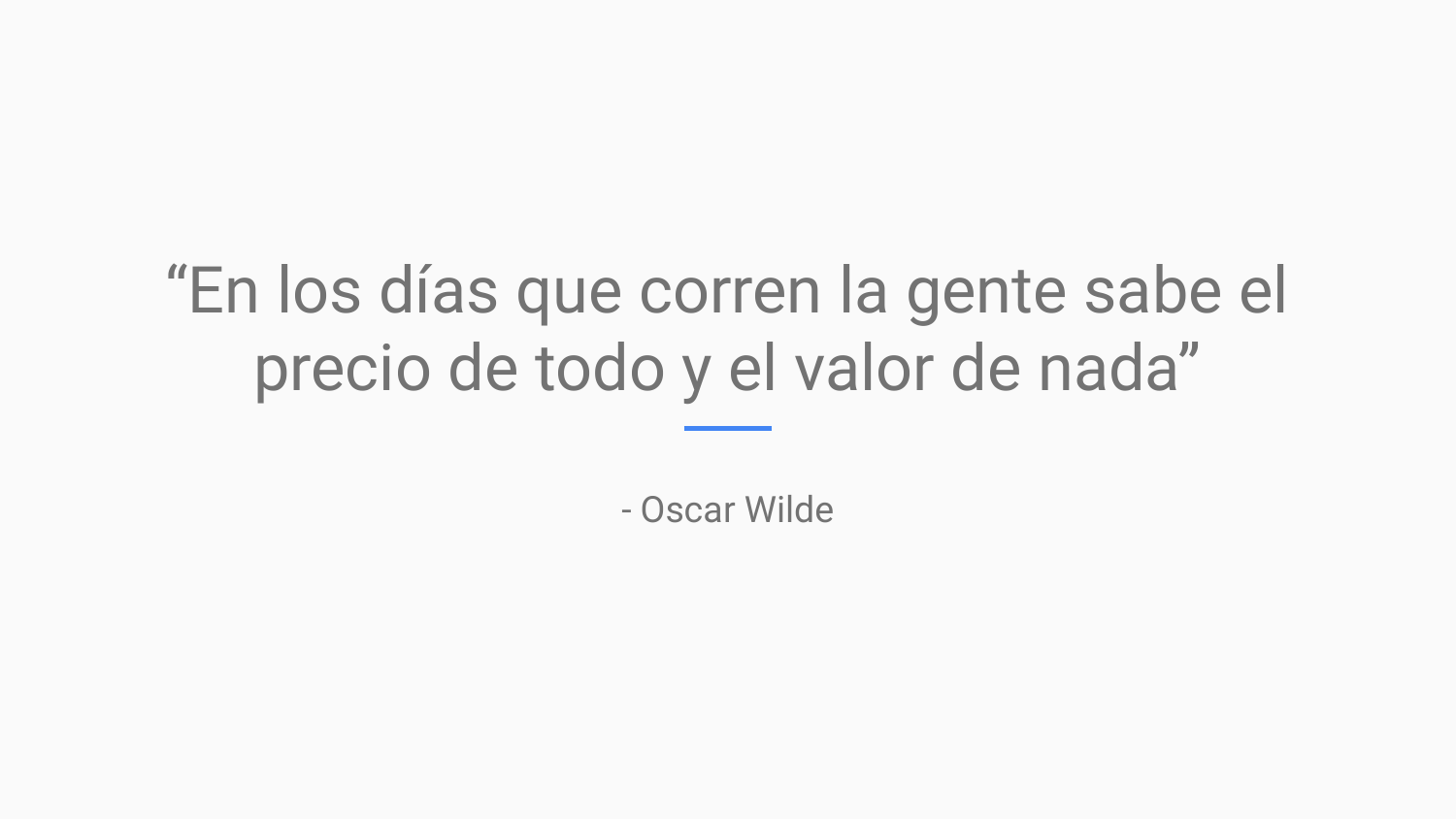

“En los días que corren la gente sabe el precio de todo y el valor de nada”
- Oscar Wilde